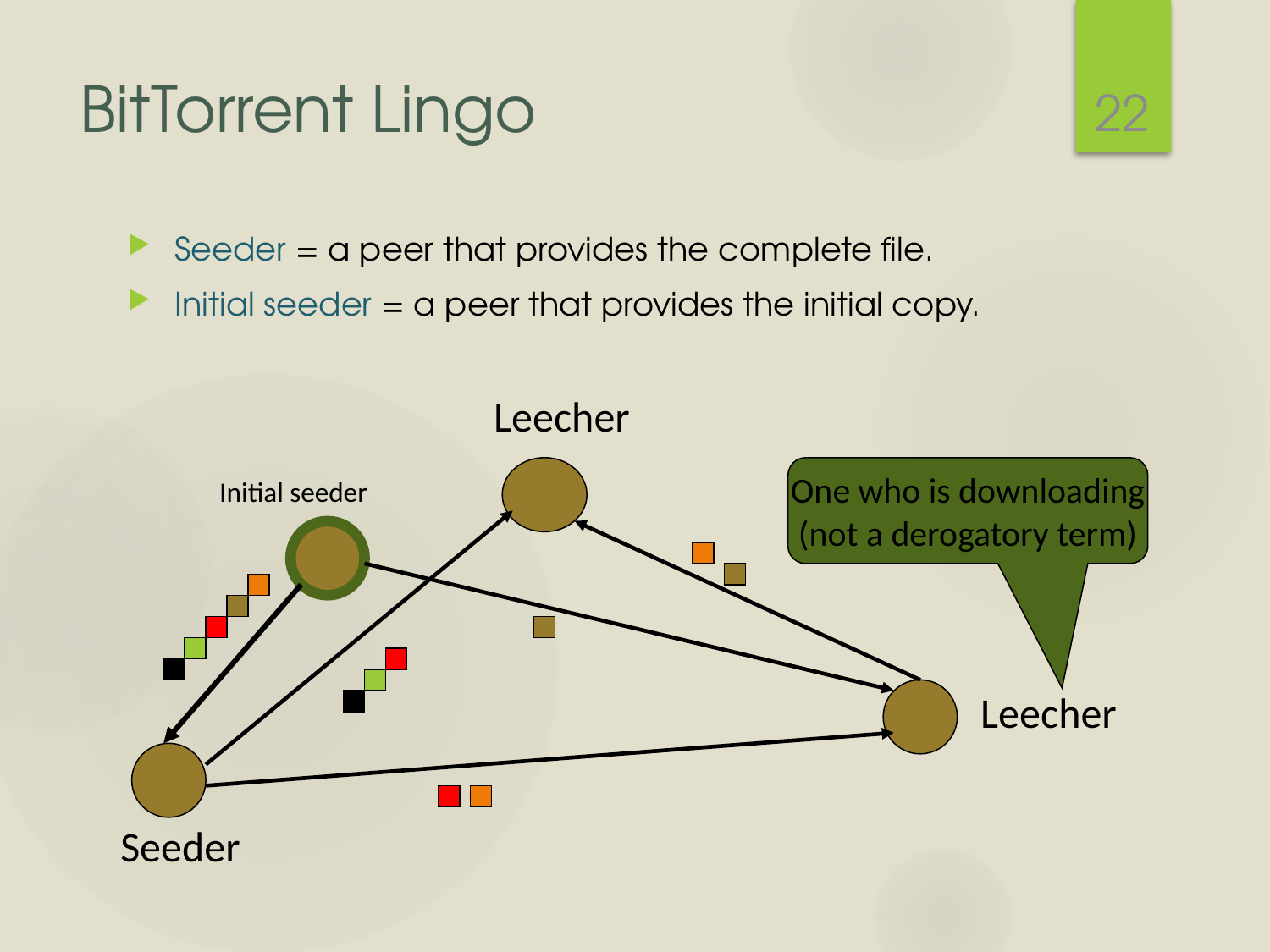

22
# BitTorrent Lingo
Seeder = a peer that provides the complete file.
Initial seeder = a peer that provides the initial copy.
Leecher

One who is downloading
(not a derogatory term)
Initial seeder

Leecher

Seeder